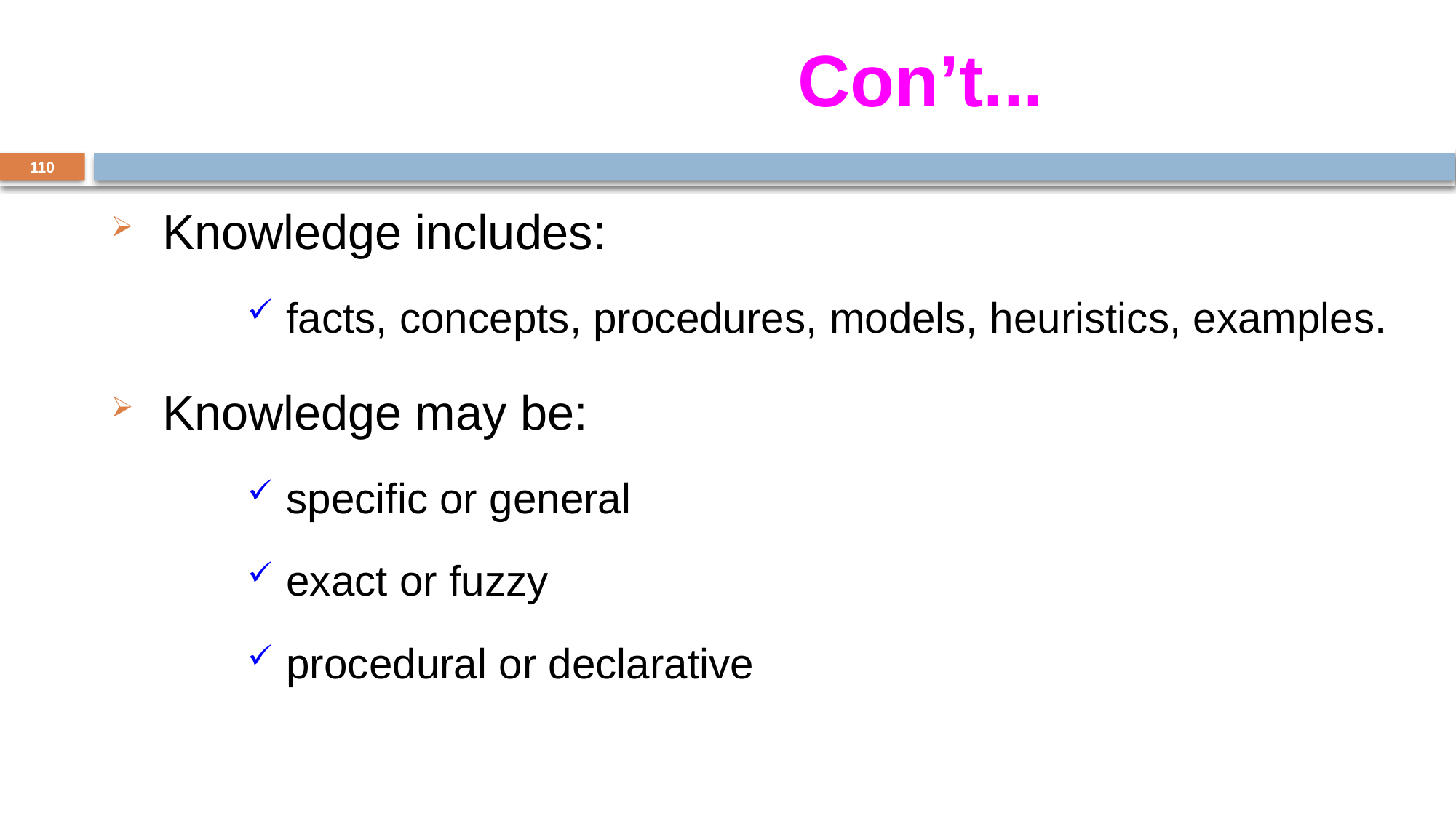

# Con’t...
110
 Knowledge includes:
 facts, concepts, procedures, models, heuristics, examples.
 Knowledge may be:
 specific or general
 exact or fuzzy
 procedural or declarative